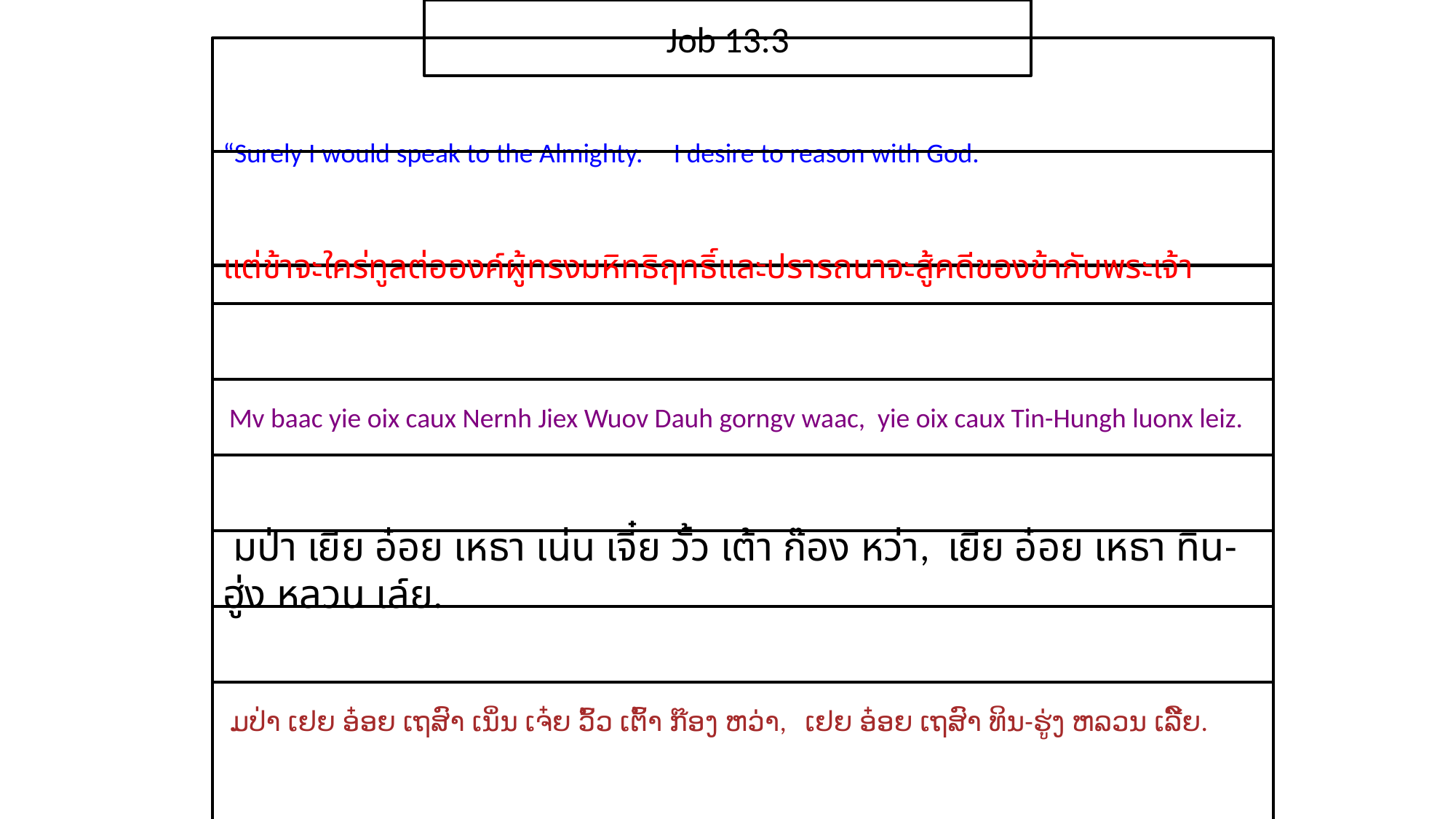

Job 13:3
“Surely I would speak to the Almighty.     I desire to reason with God.
แต่​ข้า​จะ​ใคร่​ทูล​ต่อ​องค์​ผู้​ทรง​มหิทธิ​ฤทธิ์และ​ปรารถนา​จะ​สู้​คดี​ของ​ข้า​กับ​พระ​เจ้า
 Mv baac yie oix caux Nernh Jiex Wuov Dauh gorngv waac,  yie oix caux Tin-Hungh luonx leiz.
 มป่า เยีย อ๋อย เหธา เน่น เจี๋ย วั้ว เต้า ก๊อง หว่า,  เยีย อ๋อย เหธา ทิน-ฮู่ง หลวน เล์ย.
 ມປ່າ ເຢຍ ອ໋ອຍ ເຖສົາ ເນິ່ນ ເຈ໋ຍ ວົ້ວ ເຕົ້າ ກ໊ອງ ຫວ່າ,   ເຢຍ ອ໋ອຍ ເຖສົາ ທິນ-ຮູ່ງ ຫລວນ ເລີ໌ຍ.